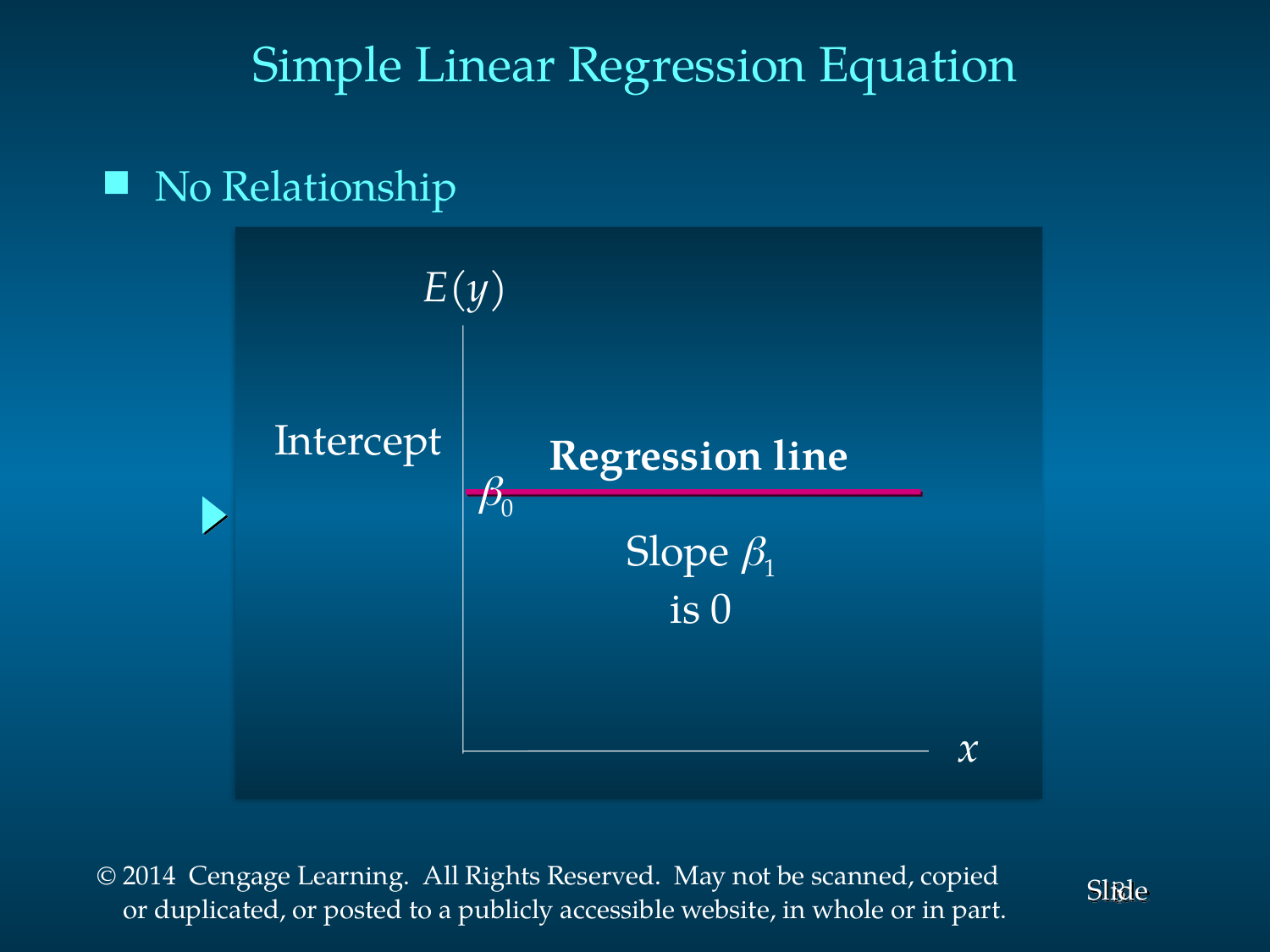

Simple Linear Regression Equation
No Relationship

E(y)

x
Intercept
             β0
Regression line

Slope β1
is 0